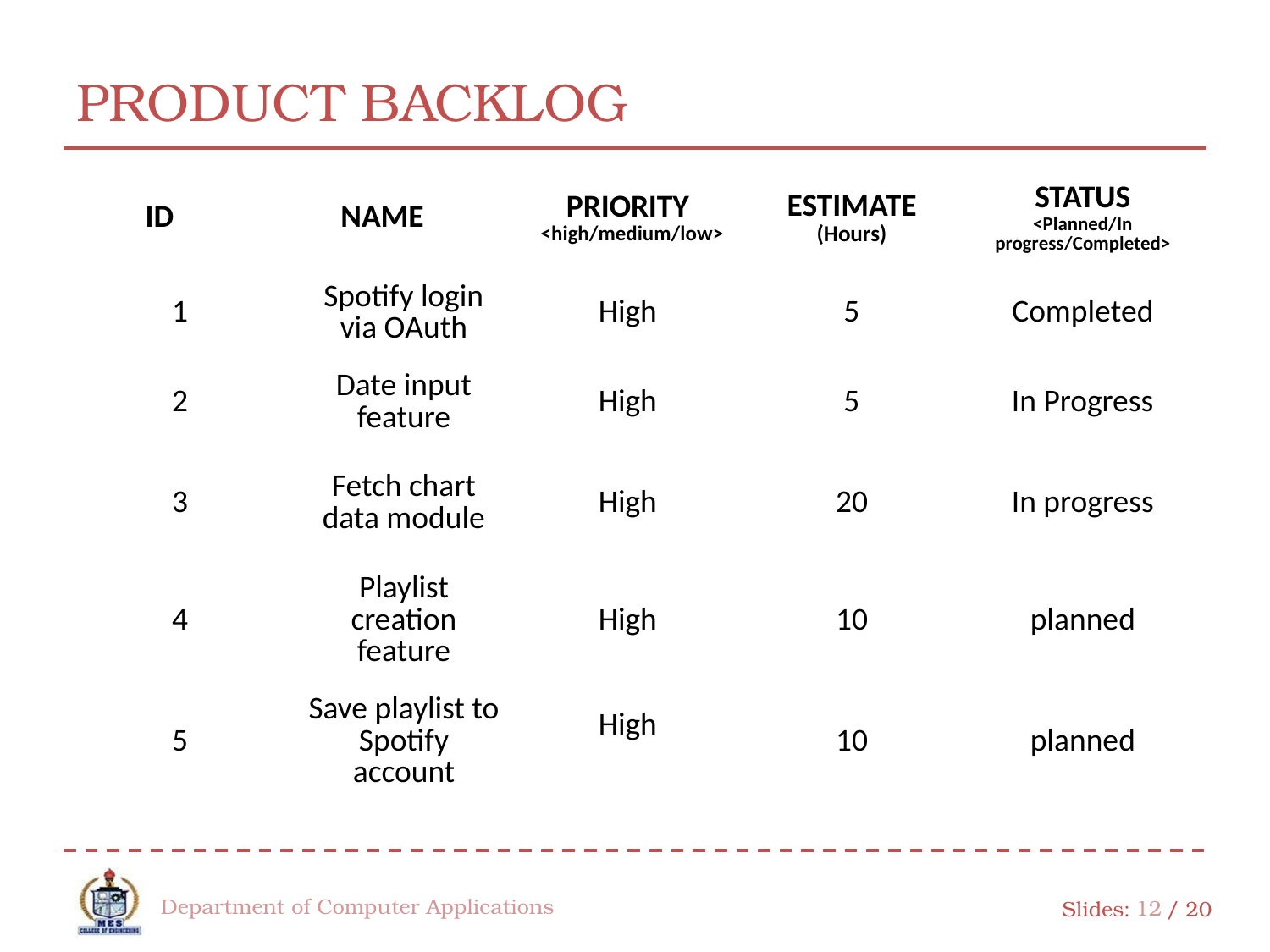

# PRODUCT BACKLOG

| ID | NAME | PRIORITY <high/medium/low> | ESTIMATE (Hours) | STATUS <Planned/In progress/Completed> |
| --- | --- | --- | --- | --- |
| 1 | Spotify login via OAuth | High | 5 | Completed |
| 2 | Date input feature | High | 5 | In Progress |
| 3 | Fetch chart data module | High | 20 | In progress |
| 4 | Playlist creation feature | High | 10 | planned |
| 5 | Save playlist to Spotify account | High | 10 | planned |
Department of Computer Applications
12